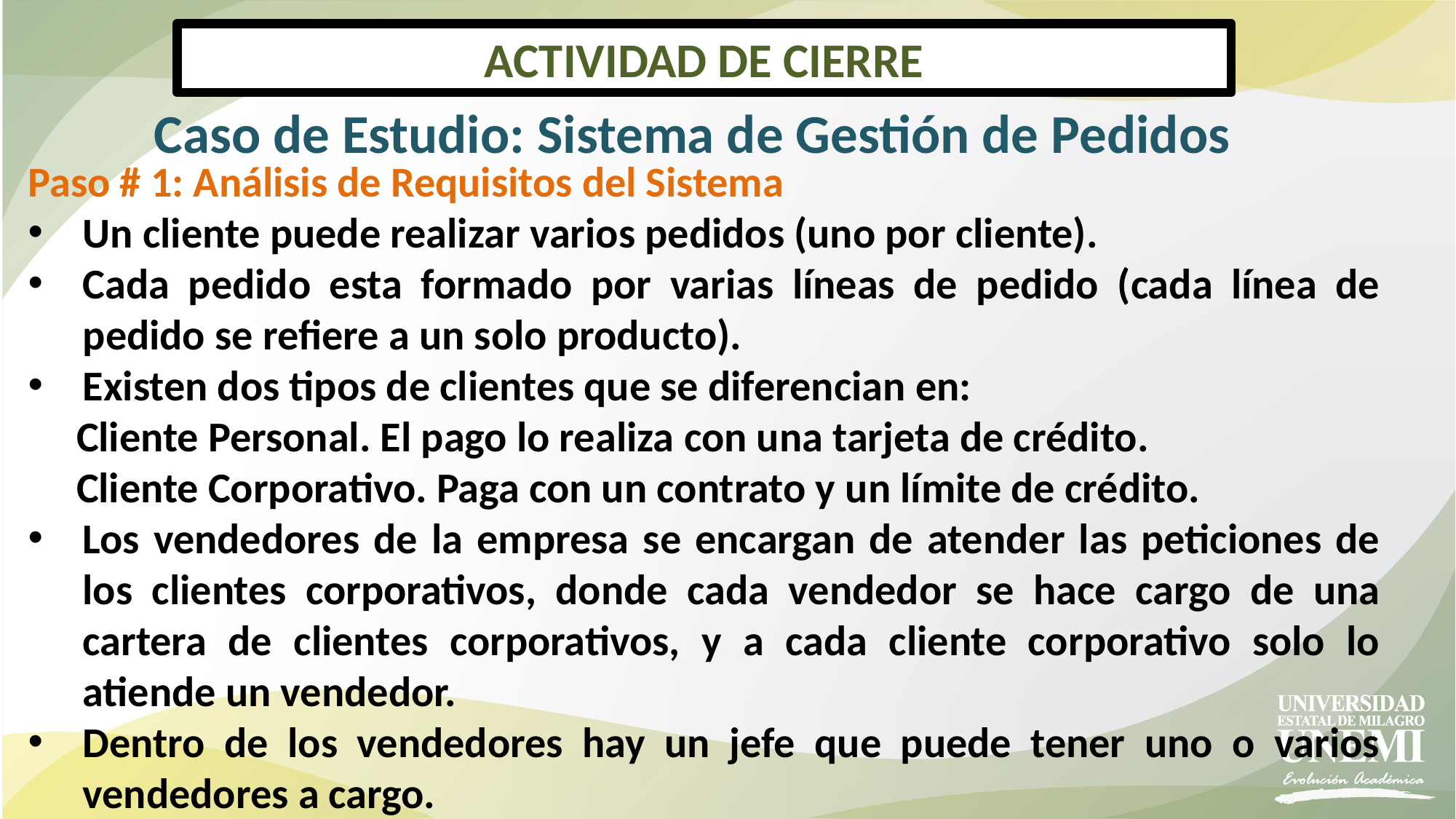

ACTIVIDAD DE CIERRE
Caso de Estudio: Sistema de Gestión de Pedidos
Paso # 1: Análisis de Requisitos del Sistema
Un cliente puede realizar varios pedidos (uno por cliente).
Cada pedido esta formado por varias líneas de pedido (cada línea de pedido se refiere a un solo producto).
Existen dos tipos de clientes que se diferencian en:
     Cliente Personal. El pago lo realiza con una tarjeta de crédito.
     Cliente Corporativo. Paga con un contrato y un límite de crédito.
Los vendedores de la empresa se encargan de atender las peticiones de los clientes corporativos, donde cada vendedor se hace cargo de una cartera de clientes corporativos, y a cada cliente corporativo solo lo atiende un vendedor.
Dentro de los vendedores hay un jefe que puede tener uno o varios vendedores a cargo.

.